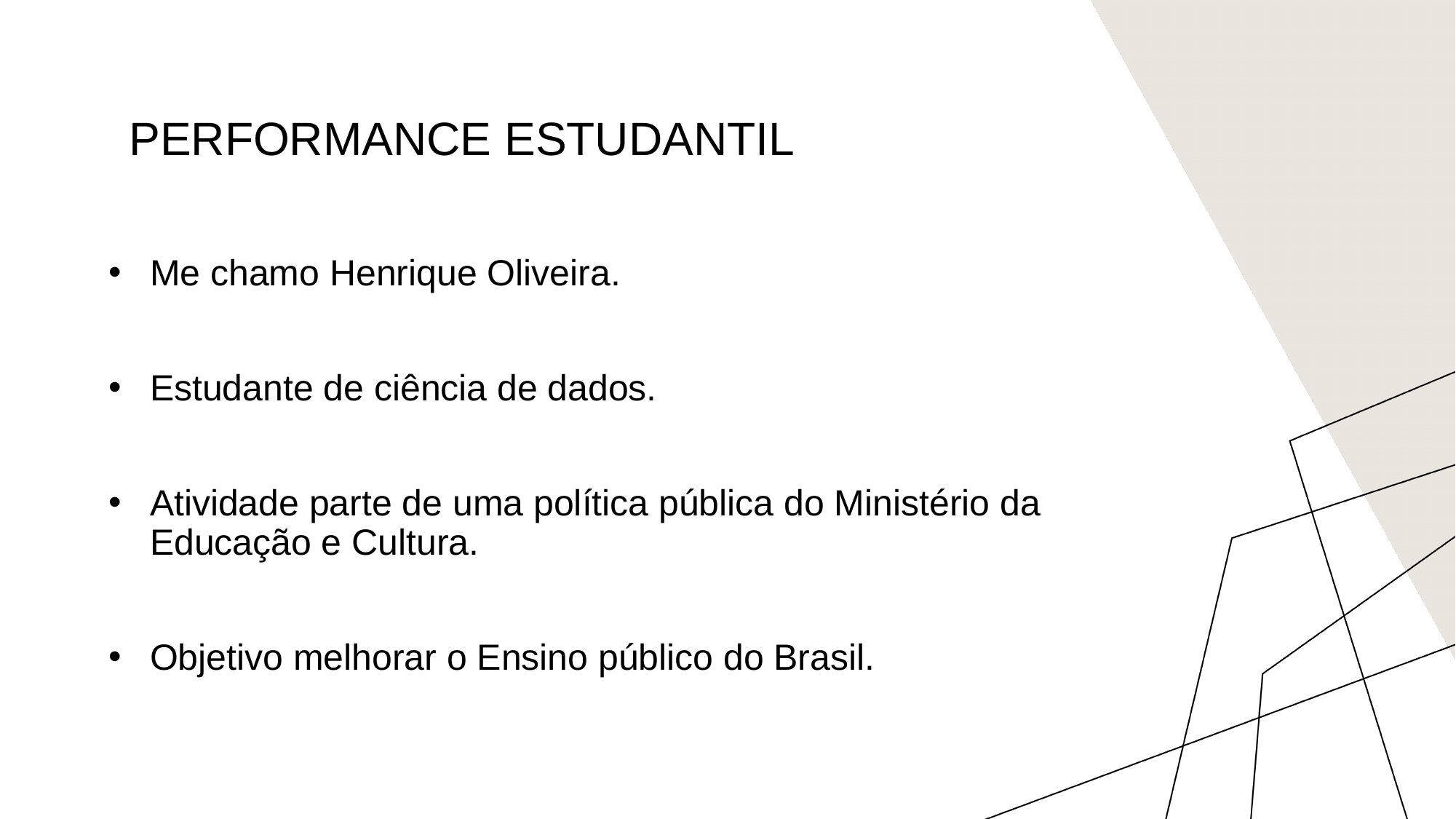

# Performance estudantil
Me chamo Henrique Oliveira.

Estudante de ciência de dados.

Atividade parte de uma política pública do Ministério da Educação e Cultura.

Objetivo melhorar o Ensino público do Brasil.